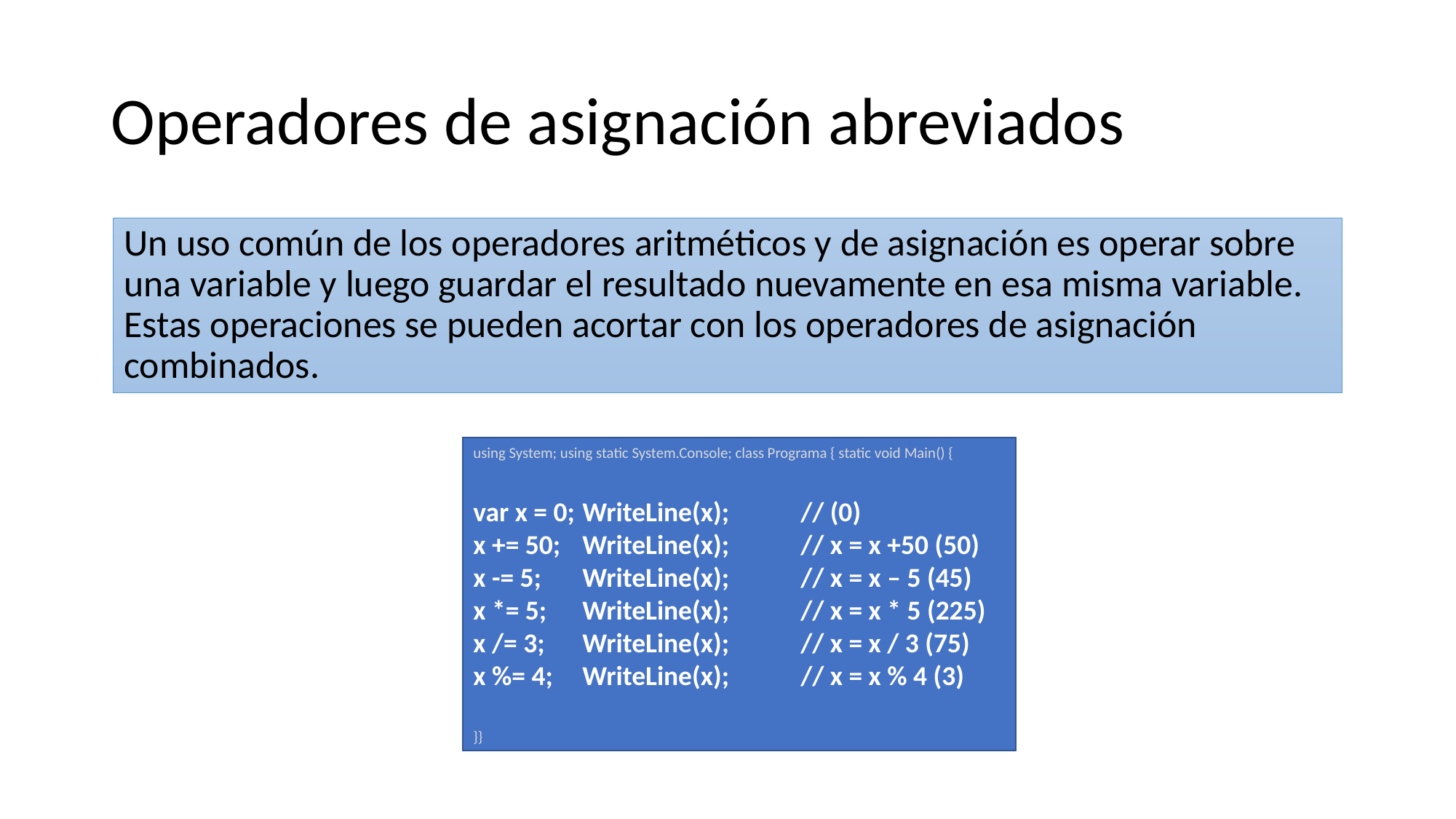

# Operadores de asignación abreviados
Un uso común de los operadores aritméticos y de asignación es operar sobre una variable y luego guardar el resultado nuevamente en esa misma variable. Estas operaciones se pueden acortar con los operadores de asignación combinados.
using System; using static System.Console; class Programa { static void Main() {

var x = 0; 	WriteLine(x);	// (0)
x += 50; 	WriteLine(x); 	// x = x +50 (50)
x -= 5; 	WriteLine(x);	// x = x – 5 (45)
x *= 5; 	WriteLine(x); 	// x = x * 5 (225)
x /= 3; 	WriteLine(x); 	// x = x / 3 (75)
x %= 4; 	WriteLine(x); 	// x = x % 4 (3)

}}